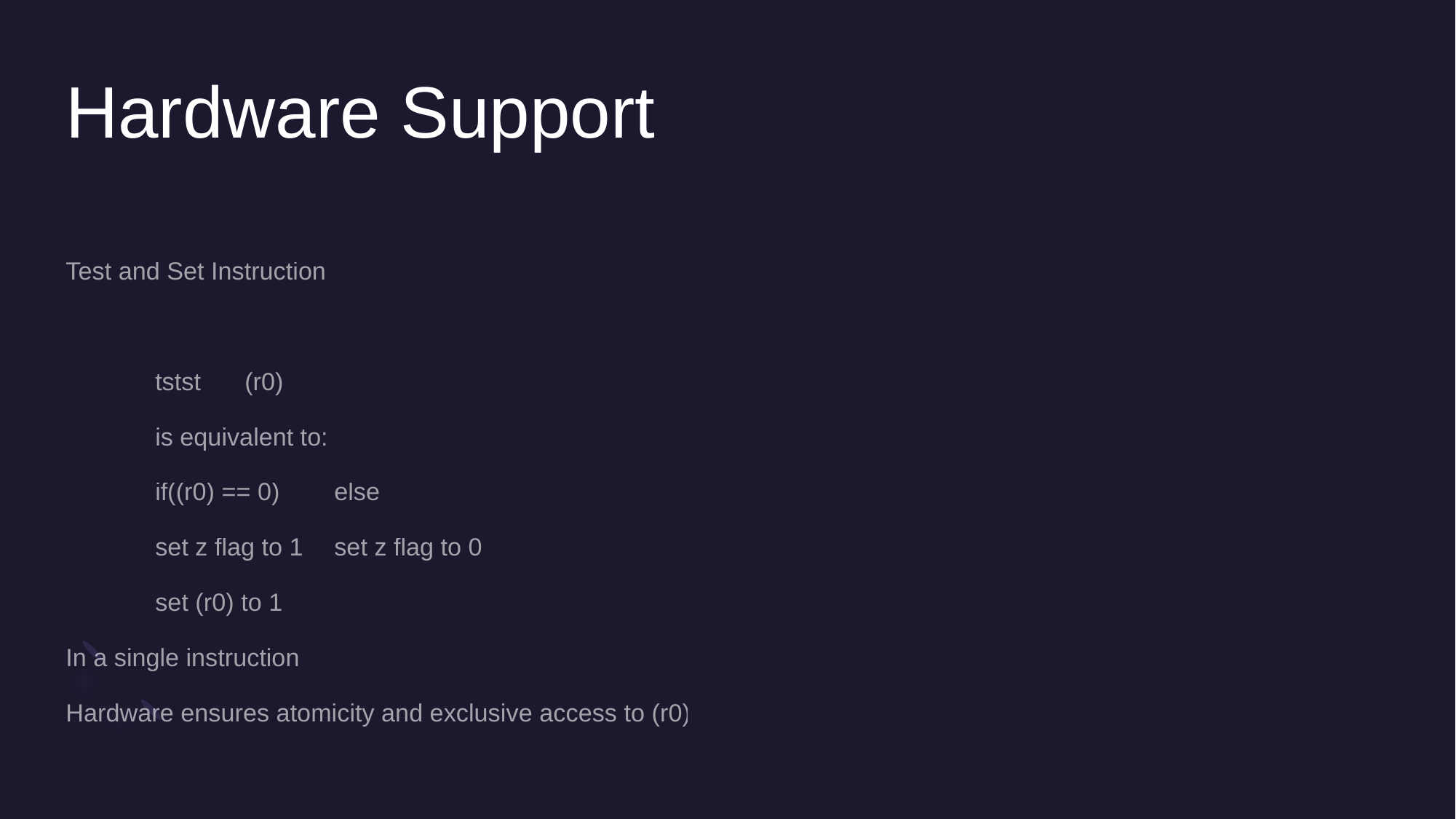

# Hardware Support
Test and Set Instruction

	tstst	(r0)
	is equivalent to:
	if((r0) == 0)			else
		set z flag to 1				set z flag to 0
		set (r0) to 1
In a single instruction
Hardware ensures atomicity and exclusive access to (r0)